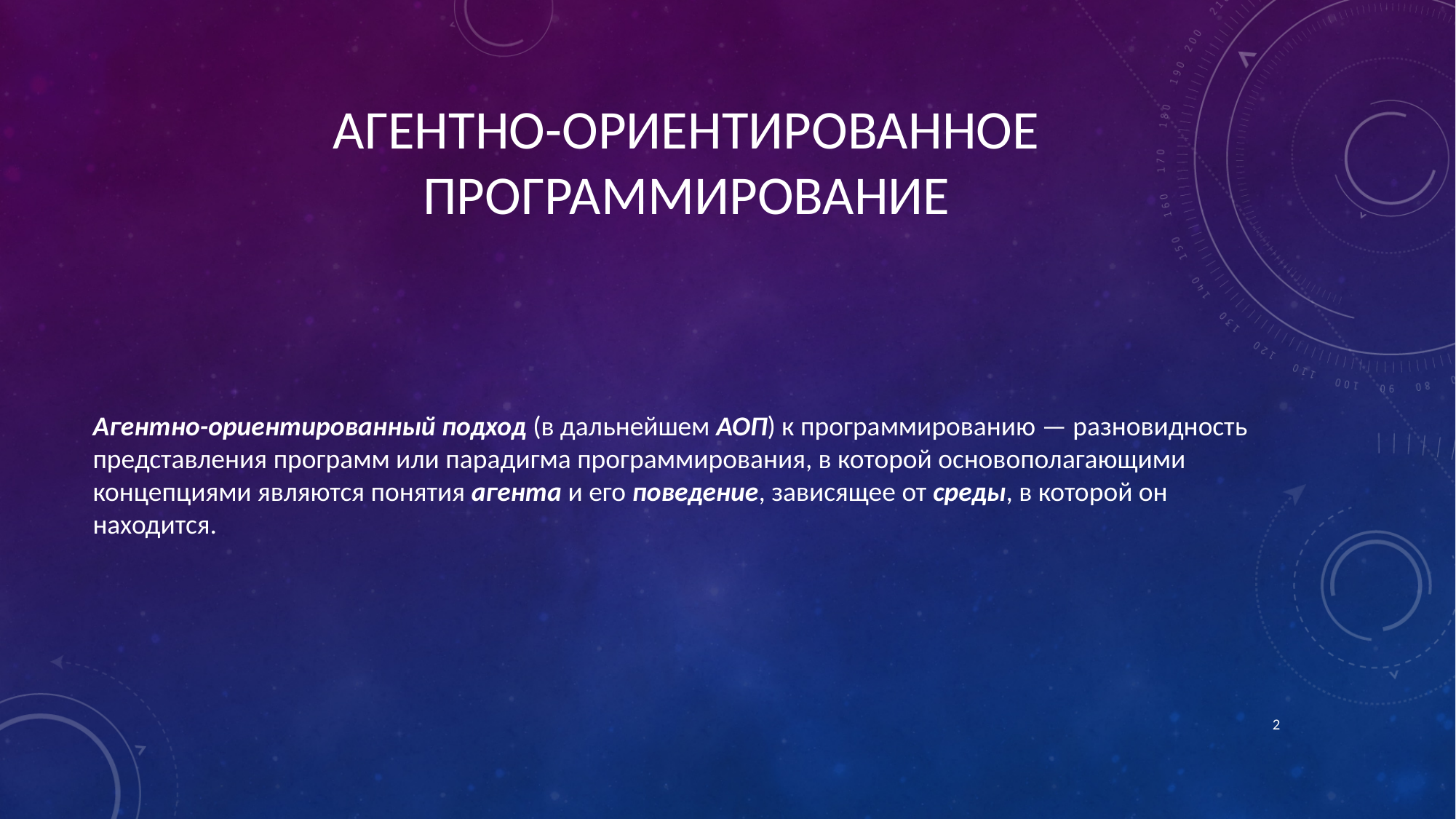

# Агентно-ориентированное программирование
Агентно-ориентированный подход (в дальнейшем АОП) к программированию — разновидность представления программ или парадигма программирования, в которой основополагающими концепциями являются понятия агента и его поведение, зависящее от среды, в которой он находится.
2